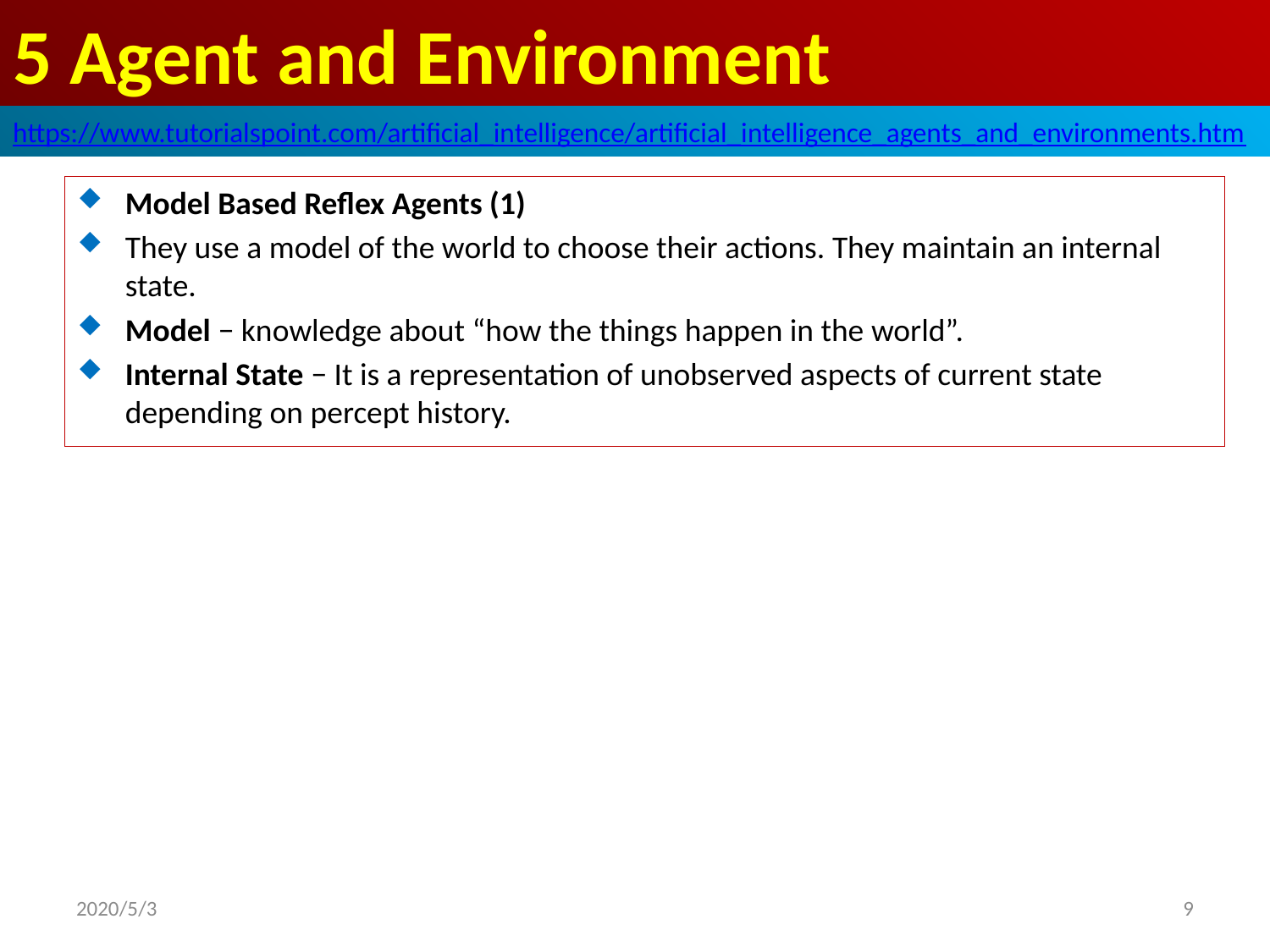

# 5 Agent and Environment
https://www.tutorialspoint.com/artificial_intelligence/artificial_intelligence_agents_and_environments.htm
Model Based Reflex Agents (1)
They use a model of the world to choose their actions. They maintain an internal state.
Model − knowledge about “how the things happen in the world”.
Internal State − It is a representation of unobserved aspects of current state depending on percept history.

2020/5/3
9